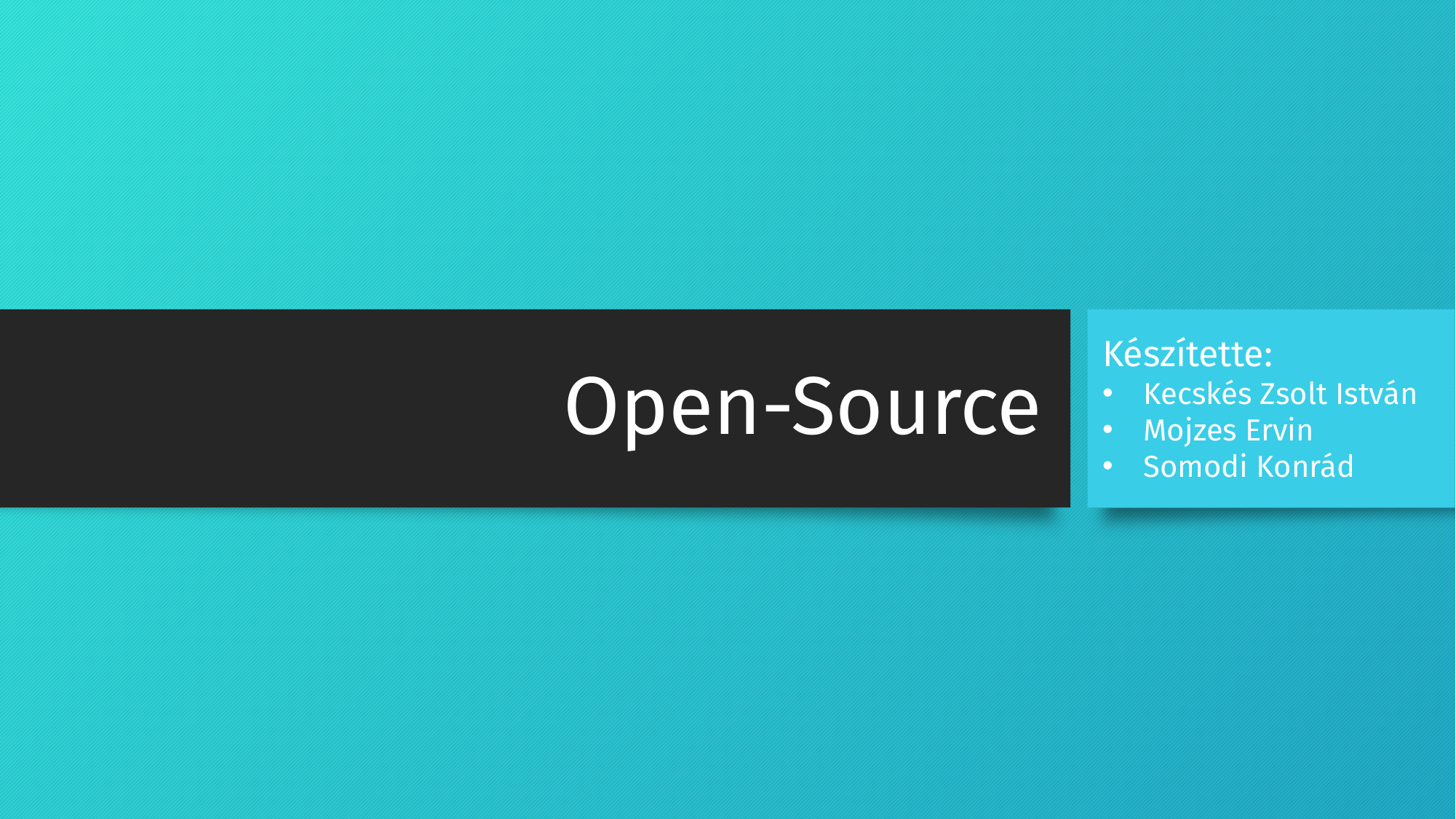

Készítette:
Kecskés Zsolt István
Mojzes Ervin
Somodi Konrád
# Open-Source